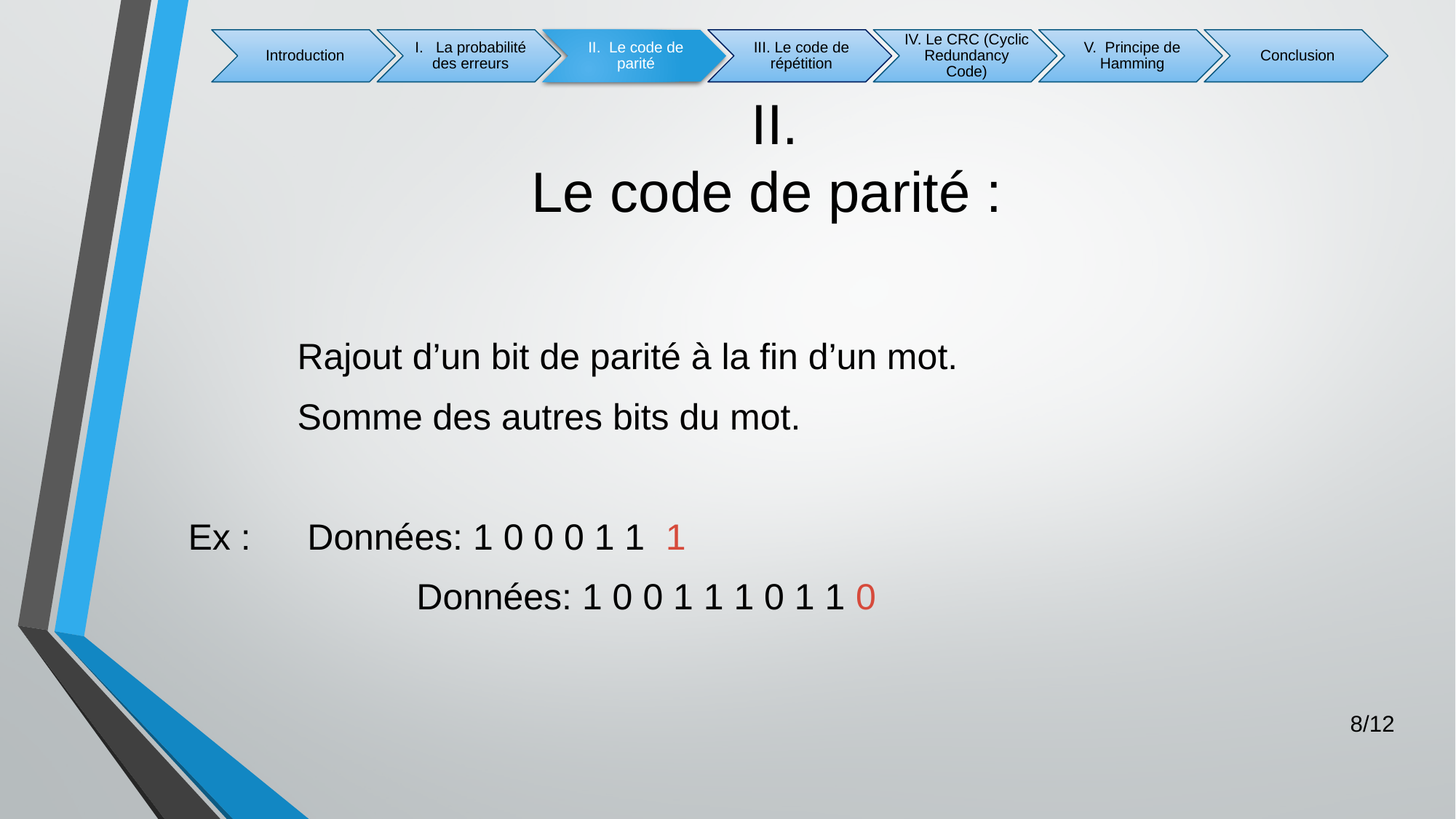

Introduction
I.   La probabilité des erreurs
II.  Le code de parité
III. Le code de répétition
IV. Le CRC (Cyclic Redundancy Code)
V.  Principe de Hamming
Conclusion
# II. Le code de parité :
	Rajout d’un bit de parité à la fin d’un mot.
	Somme des autres bits du mot.

Ex : 	 Données: 1 0 0 0 1 1  1
		 Données: 1 0 0 1 1 1 0 1 1 0

8/12